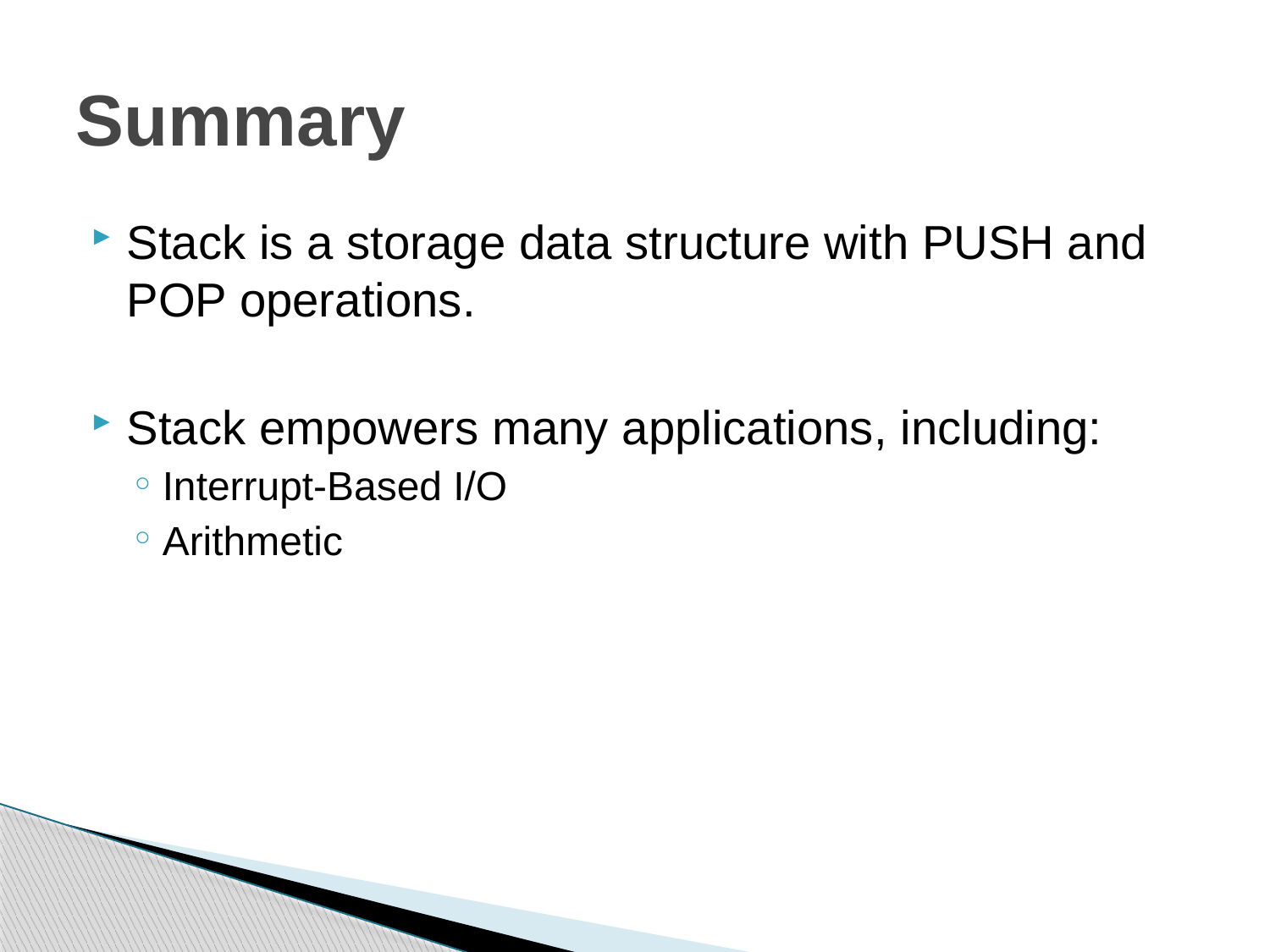

# Summary
Stack is a storage data structure with PUSH and POP operations.

Stack empowers many applications, including:
Interrupt-Based I/O
Arithmetic